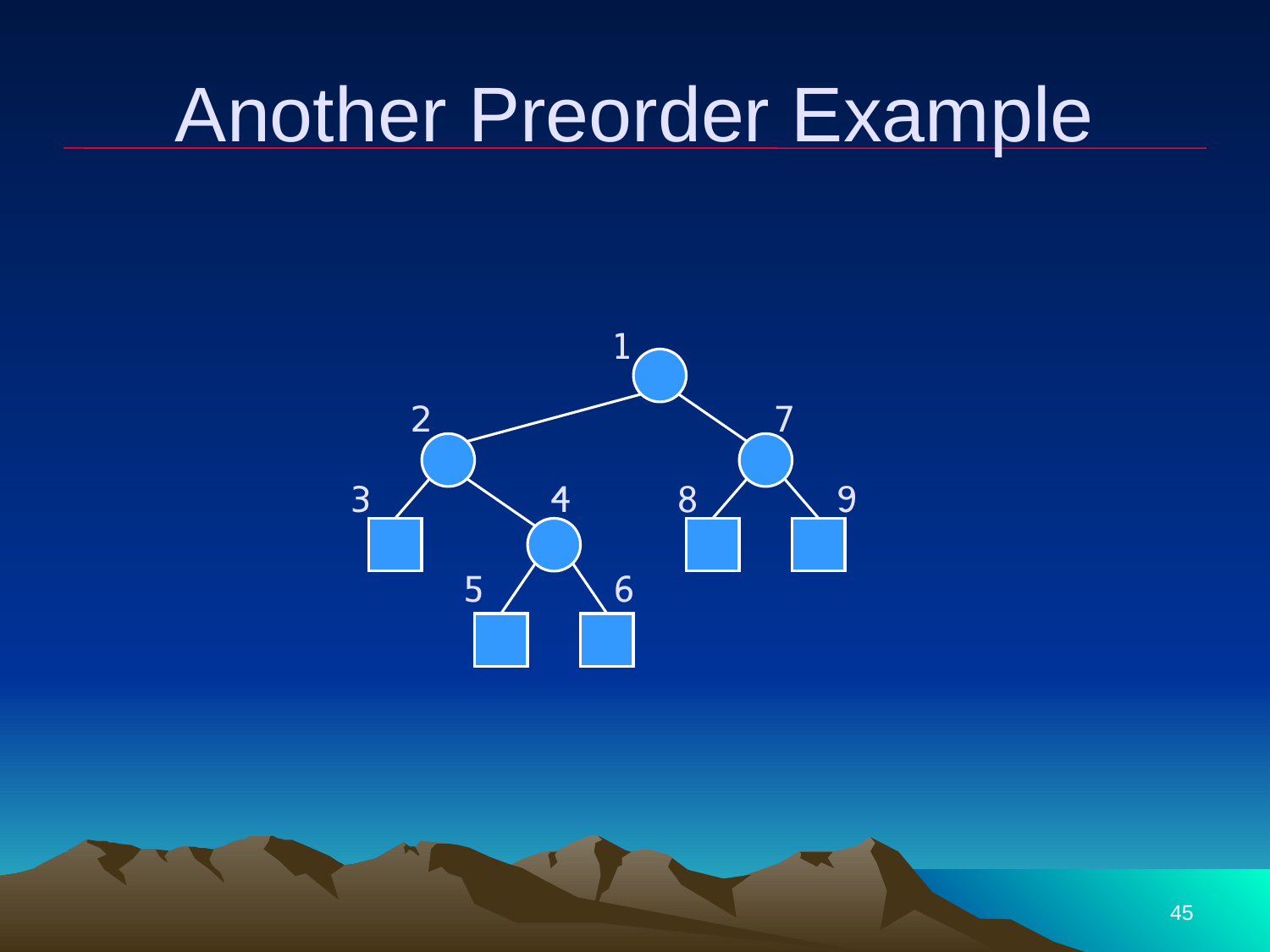

# Another Preorder Example
1

2
7
3
4
8
9
5
6
45